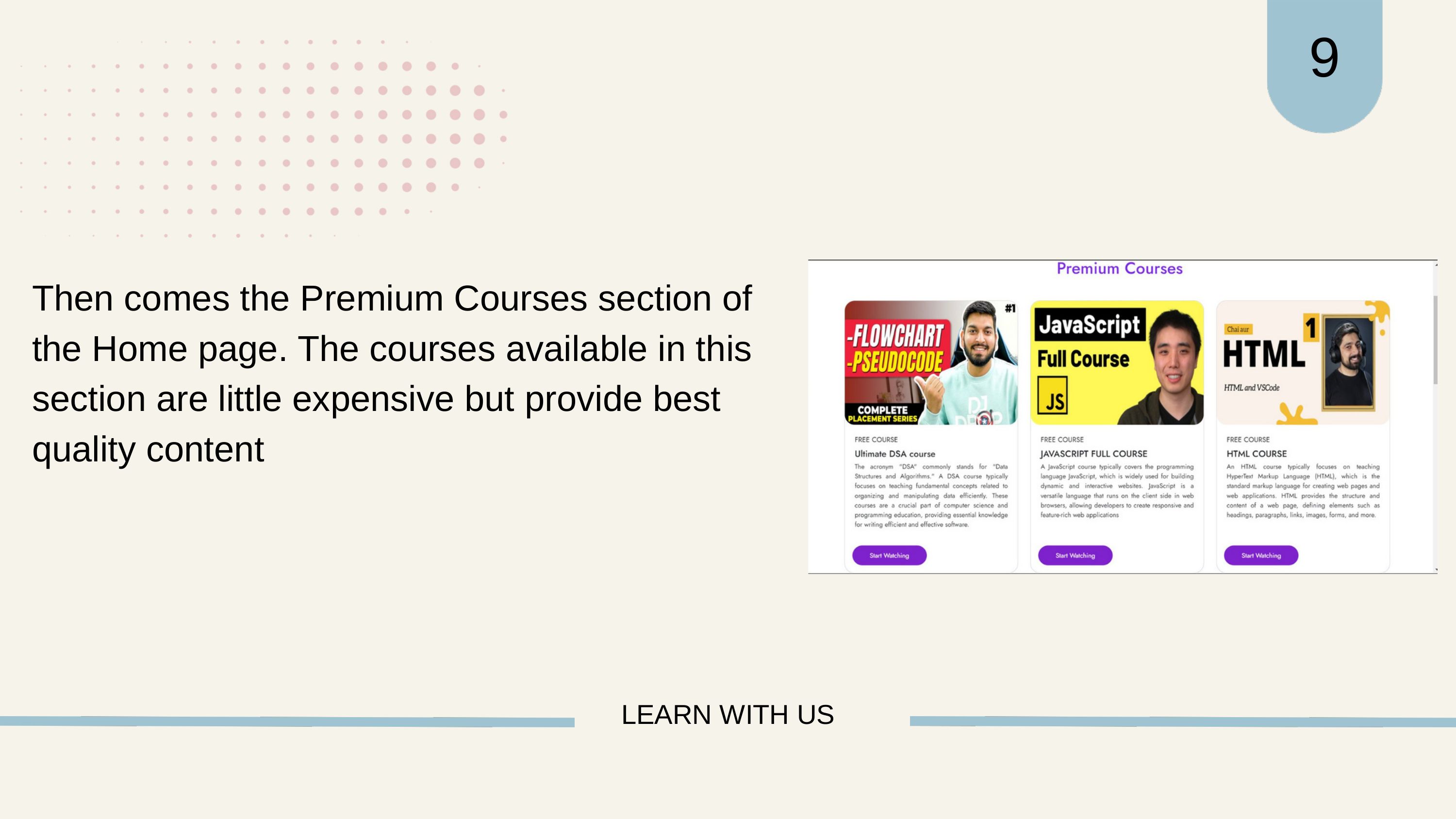

9

Then comes the Premium Courses section of the Home page. The courses available in this section are little expensive but provide best quality content
LEARN WITH US